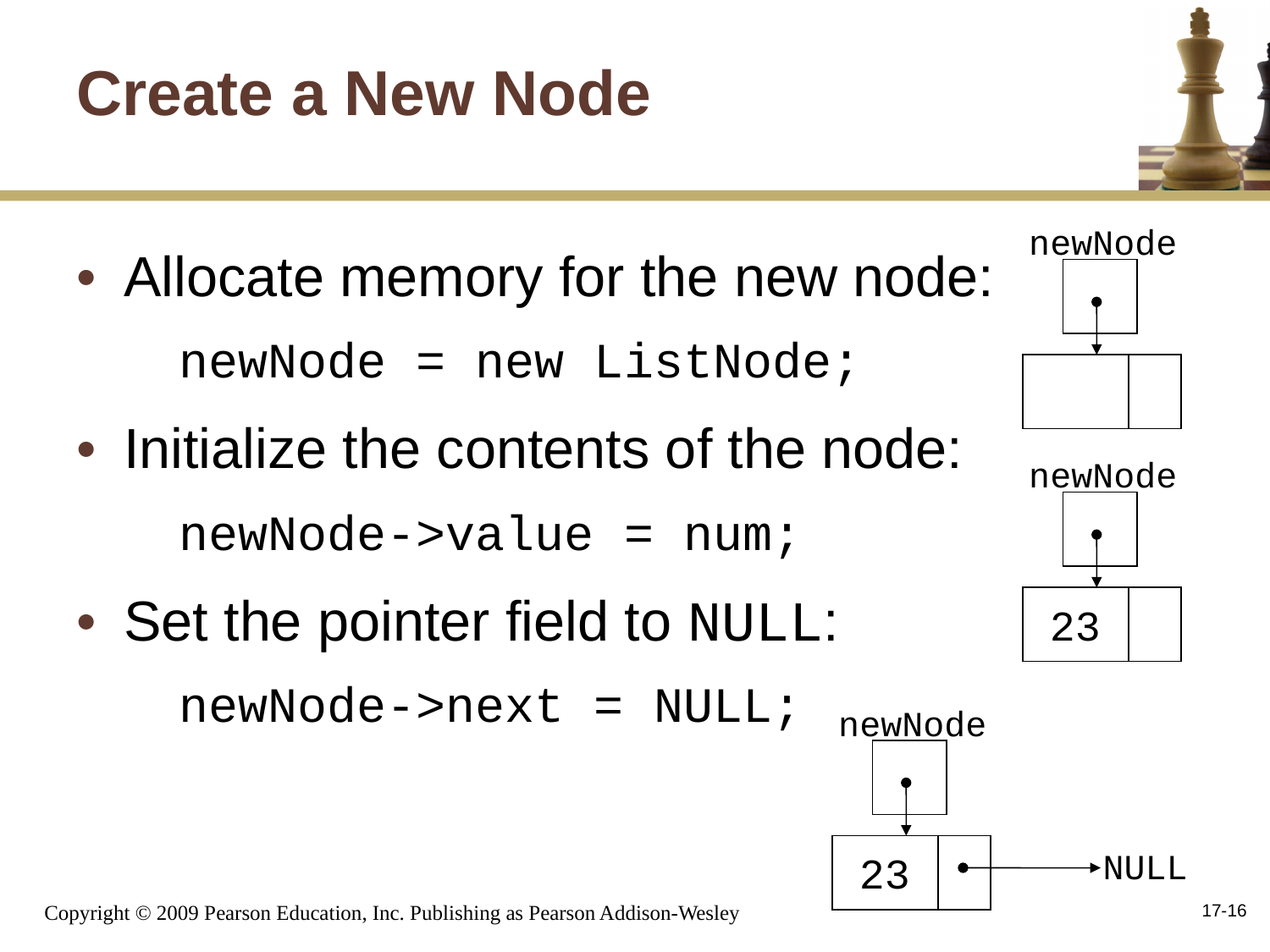

# Create a New Node
newNode

Allocate memory for the new node:
	newNode = new ListNode;
Initialize the contents of the node:
	newNode->value = num;
Set the pointer field to NULL:
	newNode->next = NULL;
newNode

23
newNode

NULL

23

17-16